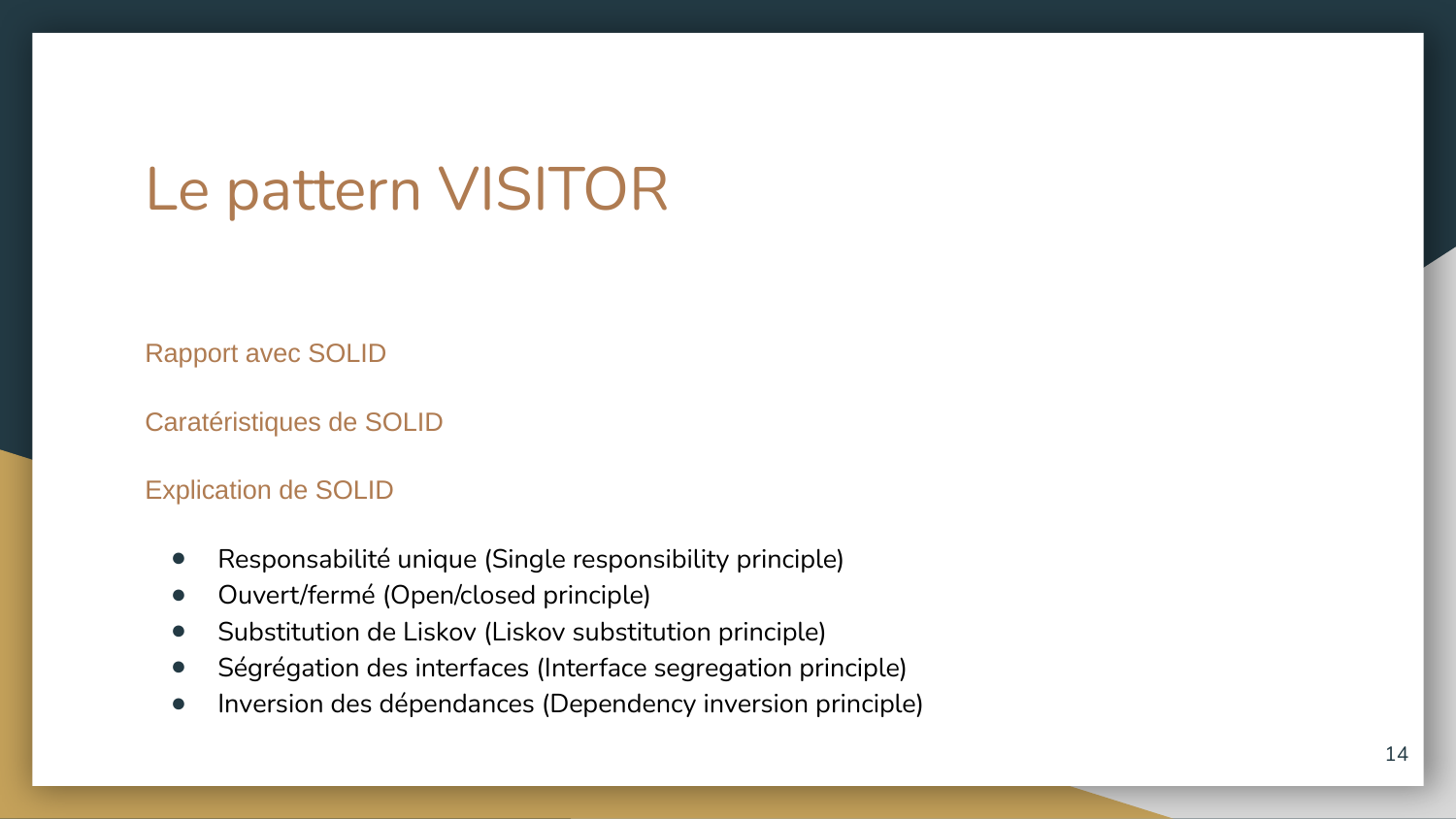

# Le pattern VISITOR
Rapport avec SOLID
Caratéristiques de SOLID
Explication de SOLID
Responsabilité unique (Single responsibility principle)
Ouvert/fermé (Open/closed principle)
Substitution de Liskov (Liskov substitution principle)
Ségrégation des interfaces (Interface segregation principle)
Inversion des dépendances (Dependency inversion principle)

14